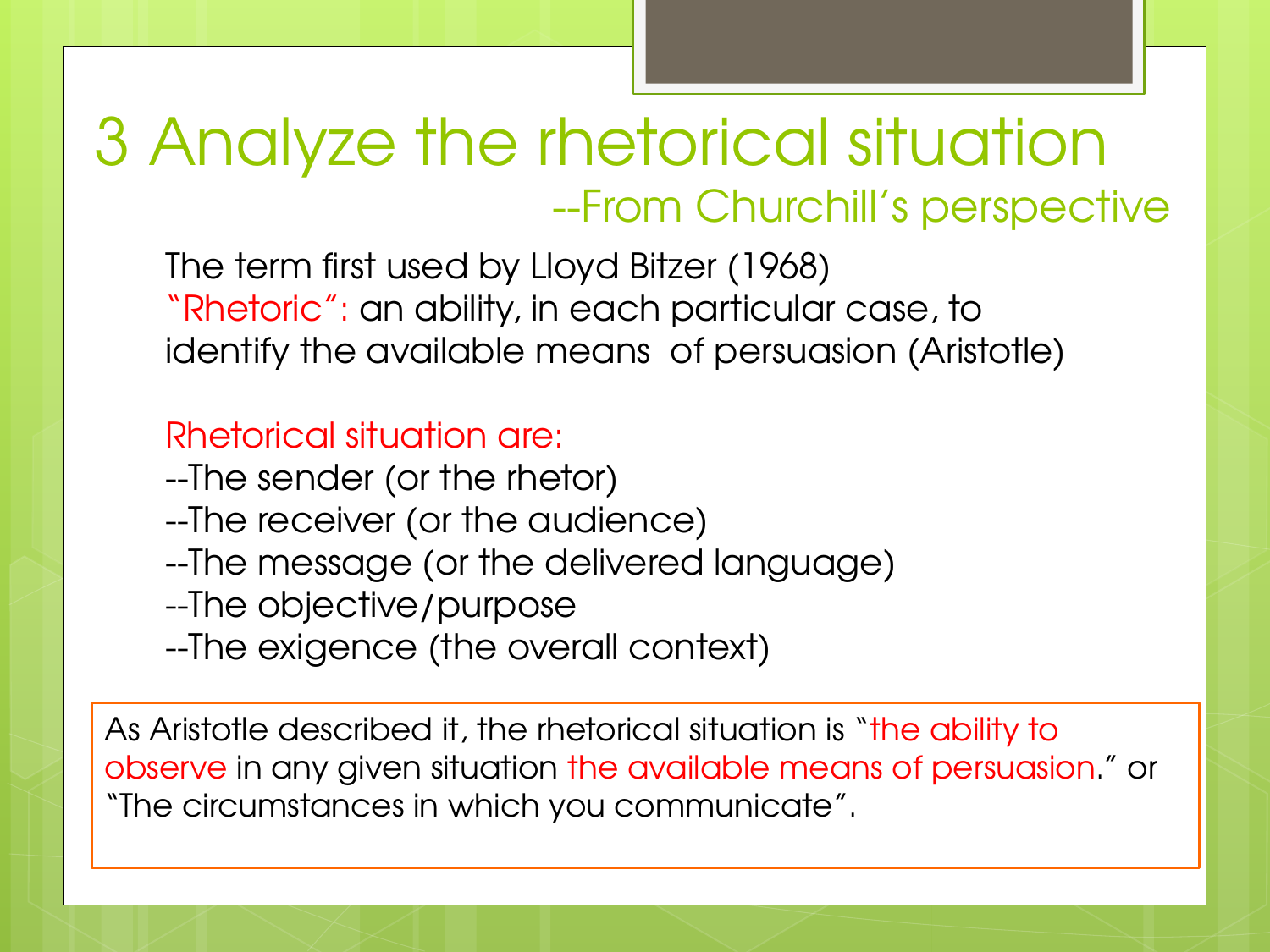

# 3 Analyze the rhetorical situation --From Churchill’s perspective
The term first used by Lloyd Bitzer (1968)
“Rhetoric”: an ability, in each particular case, to identify the available means  of persuasion (Aristotle)

Rhetorical situation are:
--The sender (or the rhetor)
--The receiver (or the audience)
--The message (or the delivered language)
--The objective/purpose
--The exigence (the overall context)
As Aristotle described it, the rhetorical situation is “the ability to observe in any given situation the available means of persuasion.” or “The circumstances in which you communicate”.